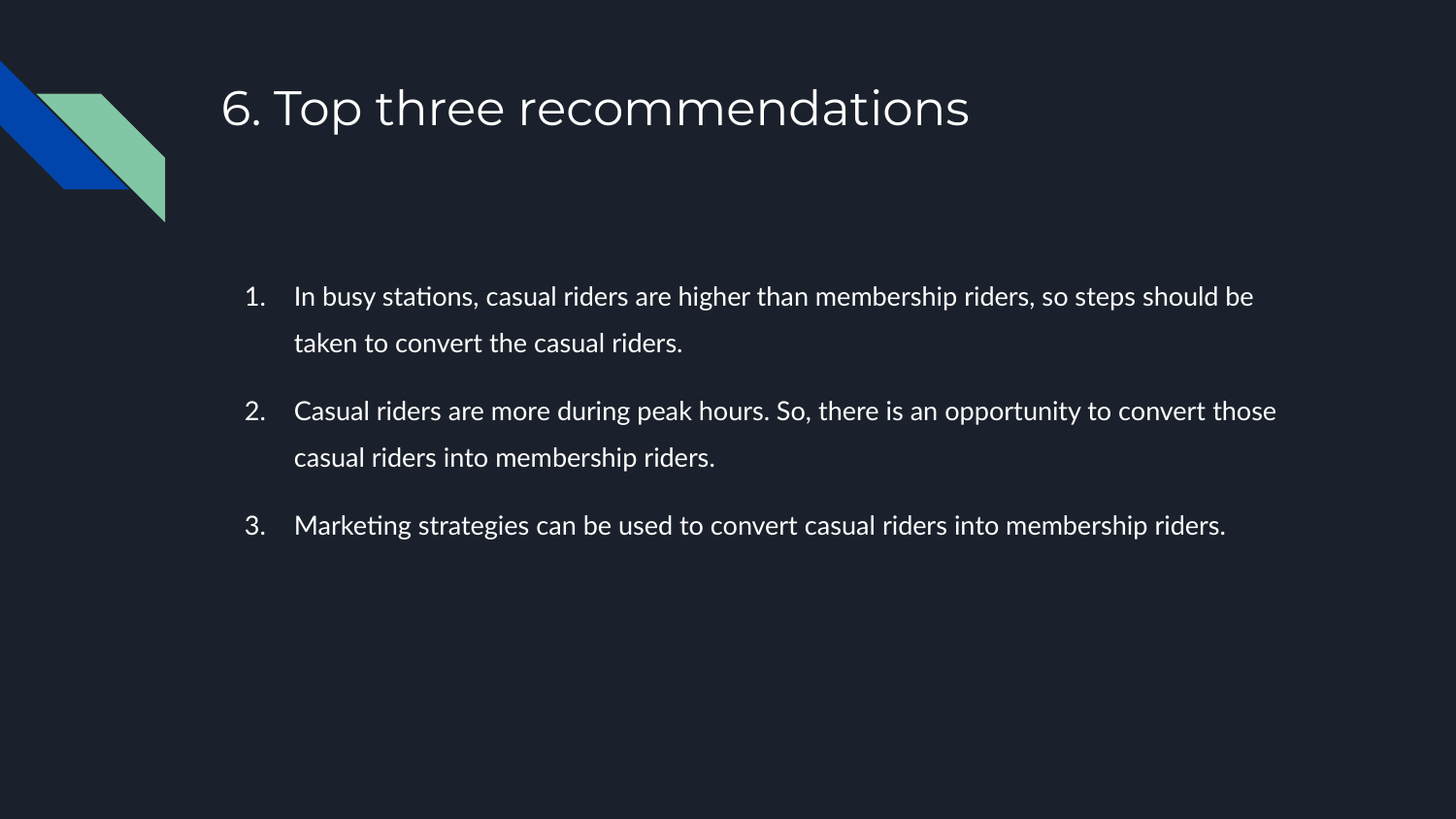

# 6. Top three recommendations
In busy stations, casual riders are higher than membership riders, so steps should be taken to convert the casual riders.
Casual riders are more during peak hours. So, there is an opportunity to convert those casual riders into membership riders.
Marketing strategies can be used to convert casual riders into membership riders.